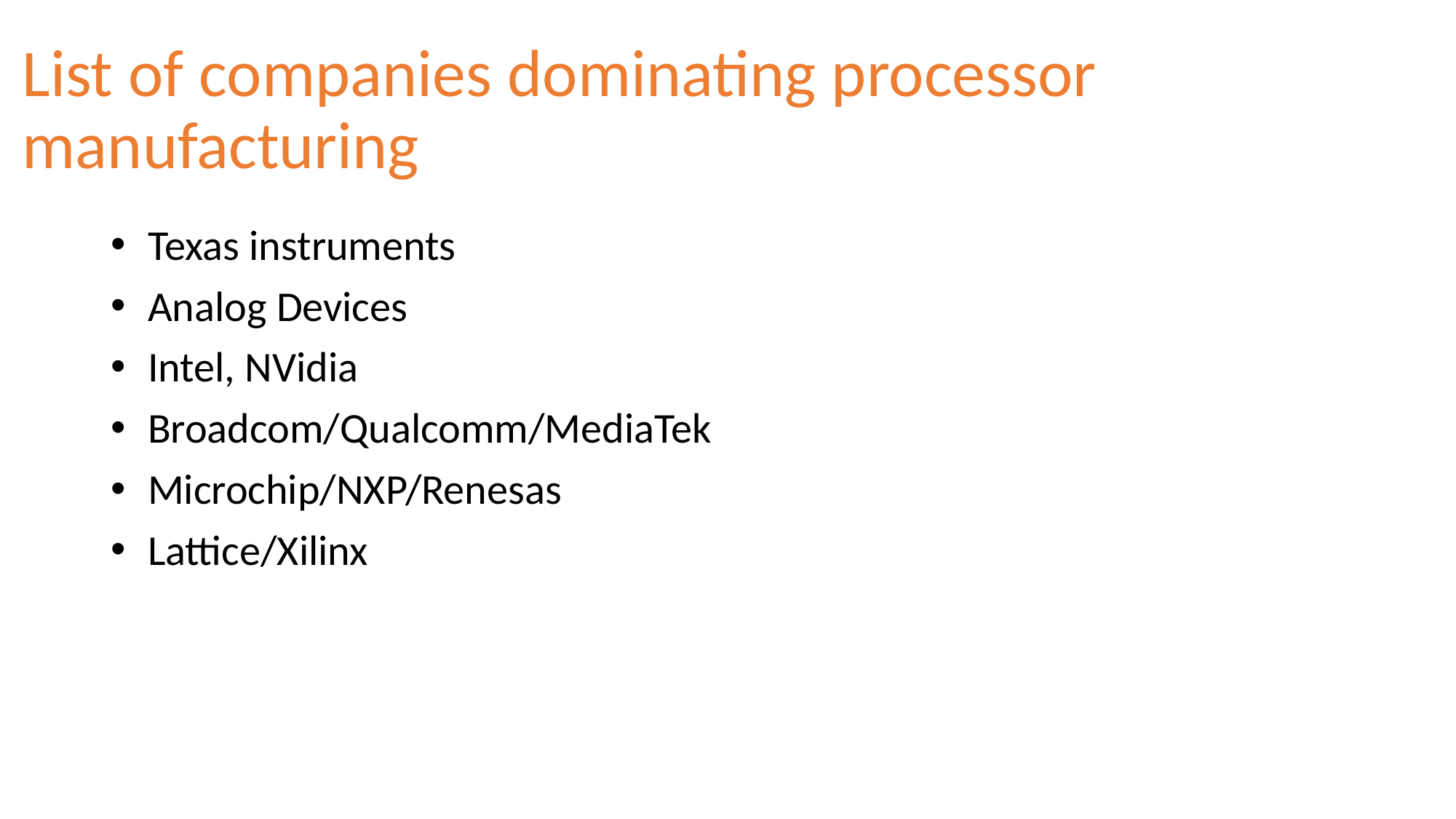

# List of companies dominating processor manufacturing
 Texas instruments
 Analog Devices
 Intel, NVidia
 Broadcom/Qualcomm/MediaTek
 Microchip/NXP/Renesas
 Lattice/Xilinx